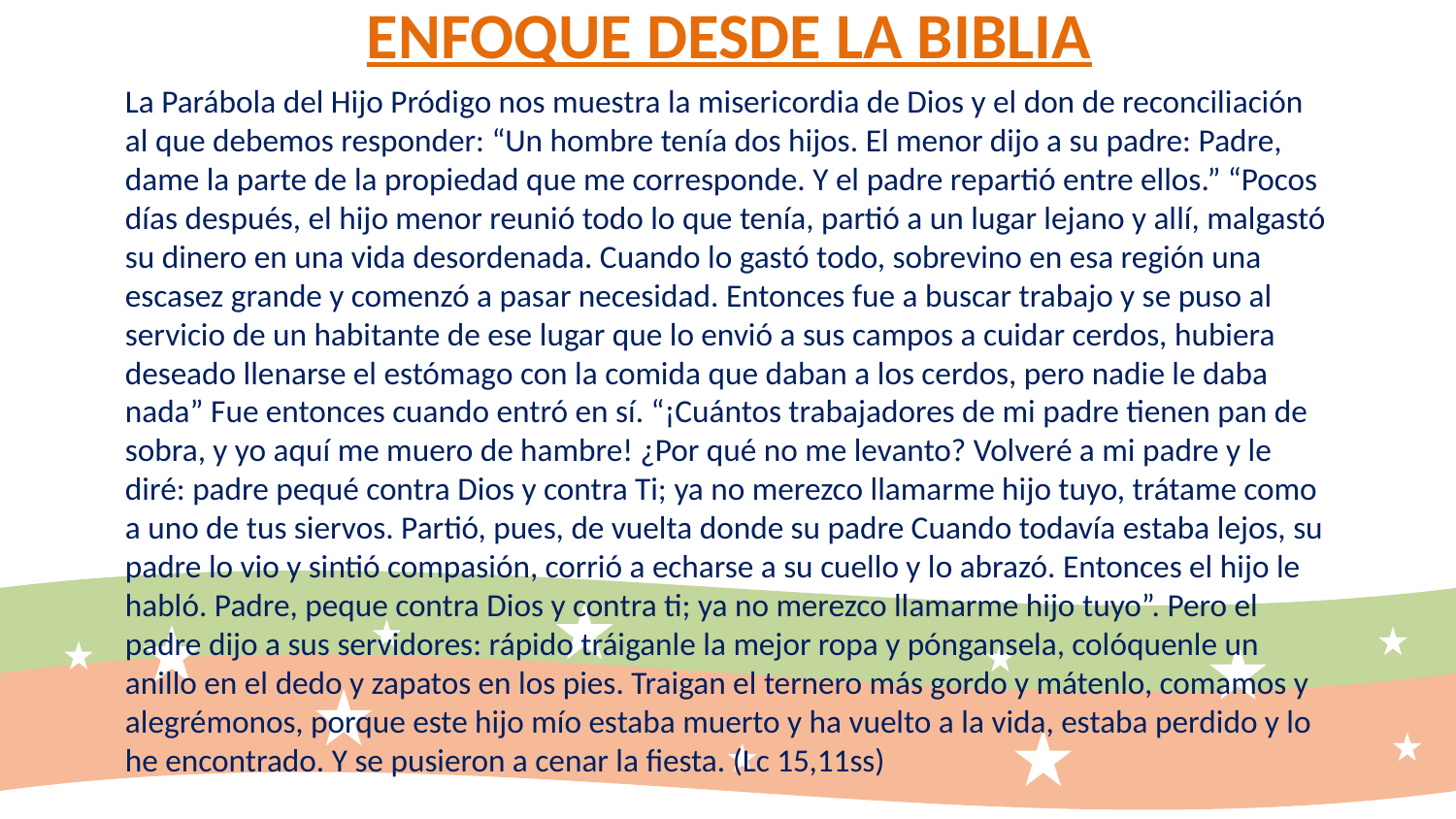

# ENFOQUE DESDE LA BIBLIA
La Parábola del Hijo Pródigo nos muestra la misericordia de Dios y el don de reconciliación al que debemos responder: “Un hombre tenía dos hijos. El menor dijo a su padre: Padre, dame la parte de la propiedad que me corresponde. Y el padre repartió entre ellos.” “Pocos días después, el hijo menor reunió todo lo que tenía, partió a un lugar lejano y allí, malgastó su dinero en una vida desordenada. Cuando lo gastó todo, sobrevino en esa región una escasez grande y comenzó a pasar necesidad. Entonces fue a buscar trabajo y se puso al servicio de un habitante de ese lugar que lo envió a sus campos a cuidar cerdos, hubiera deseado llenarse el estómago con la comida que daban a los cerdos, pero nadie le daba nada” Fue entonces cuando entró en sí. “¡Cuántos trabajadores de mi padre tienen pan de sobra, y yo aquí me muero de hambre! ¿Por qué no me levanto? Volveré a mi padre y le diré: padre pequé contra Dios y contra Ti; ya no merezco llamarme hijo tuyo, trátame como a uno de tus siervos. Partió, pues, de vuelta donde su padre Cuando todavía estaba lejos, su padre lo vio y sintió compasión, corrió a echarse a su cuello y lo abrazó. Entonces el hijo le habló. Padre, peque contra Dios y contra ti; ya no merezco llamarme hijo tuyo”. Pero el padre dijo a sus servidores: rápido tráiganle la mejor ropa y póngansela, colóquenle un anillo en el dedo y zapatos en los pies. Traigan el ternero más gordo y mátenlo, comamos y alegrémonos, porque este hijo mío estaba muerto y ha vuelto a la vida, estaba perdido y lo he encontrado. Y se pusieron a cenar la fiesta. (Lc 15,11ss)